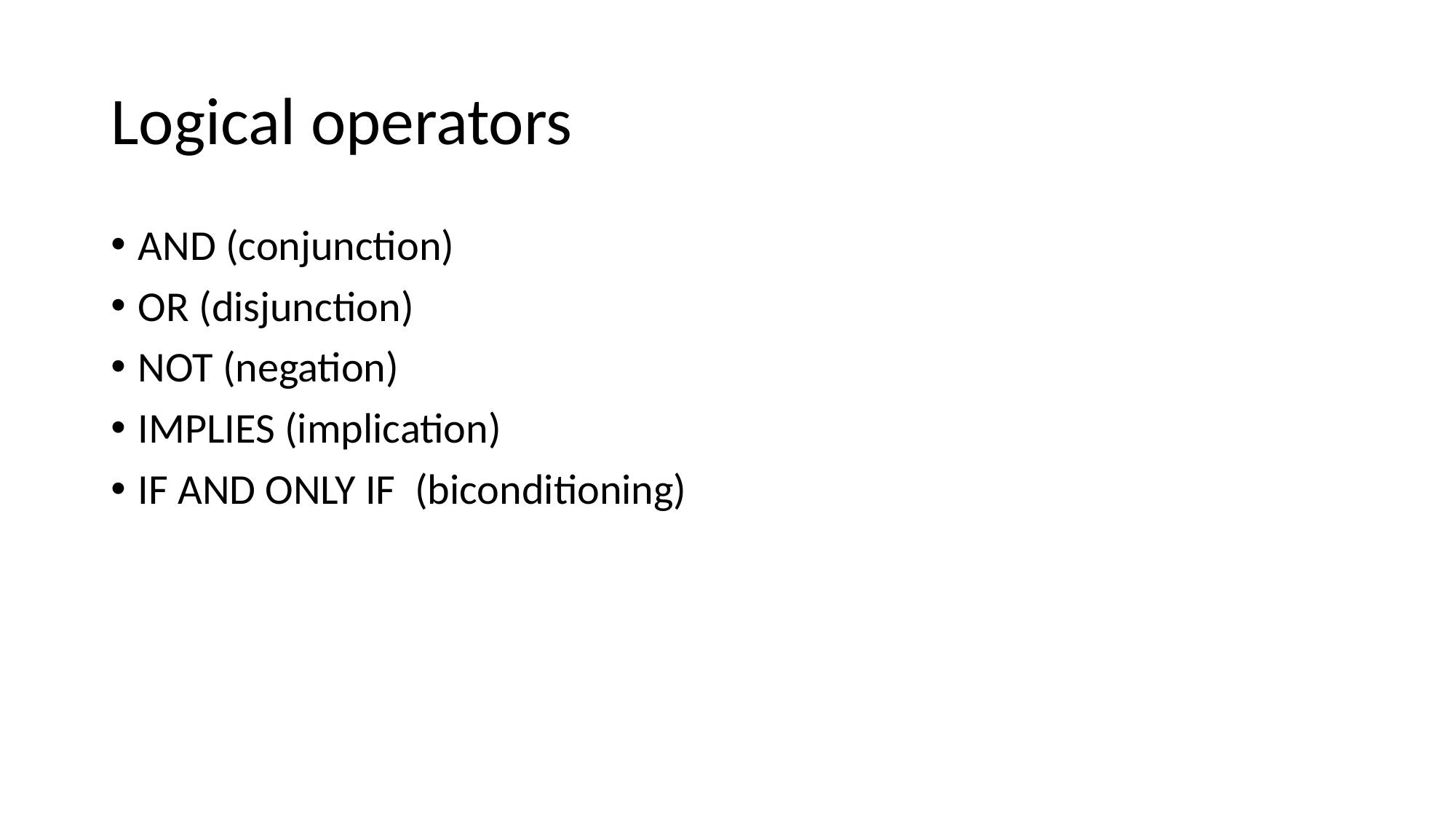

# Logical operators
AND (conjunction)
OR (disjunction)
NOT (negation)
IMPLIES (implication)
IF AND ONLY IF  (biconditioning)